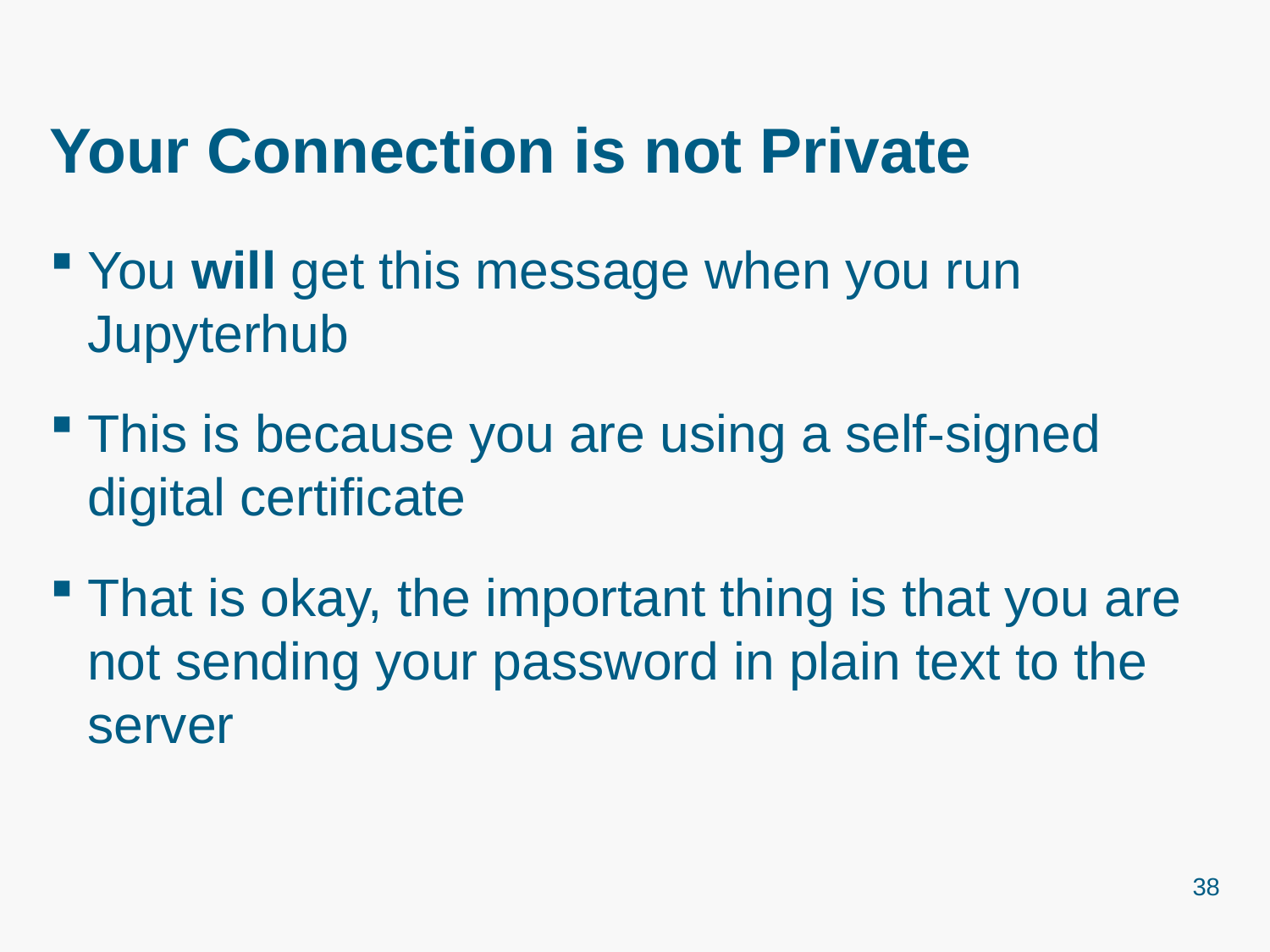

# Your Connection is not Private
You will get this message when you run Jupyterhub
This is because you are using a self-signed digital certificate
That is okay, the important thing is that you are not sending your password in plain text to the server
38